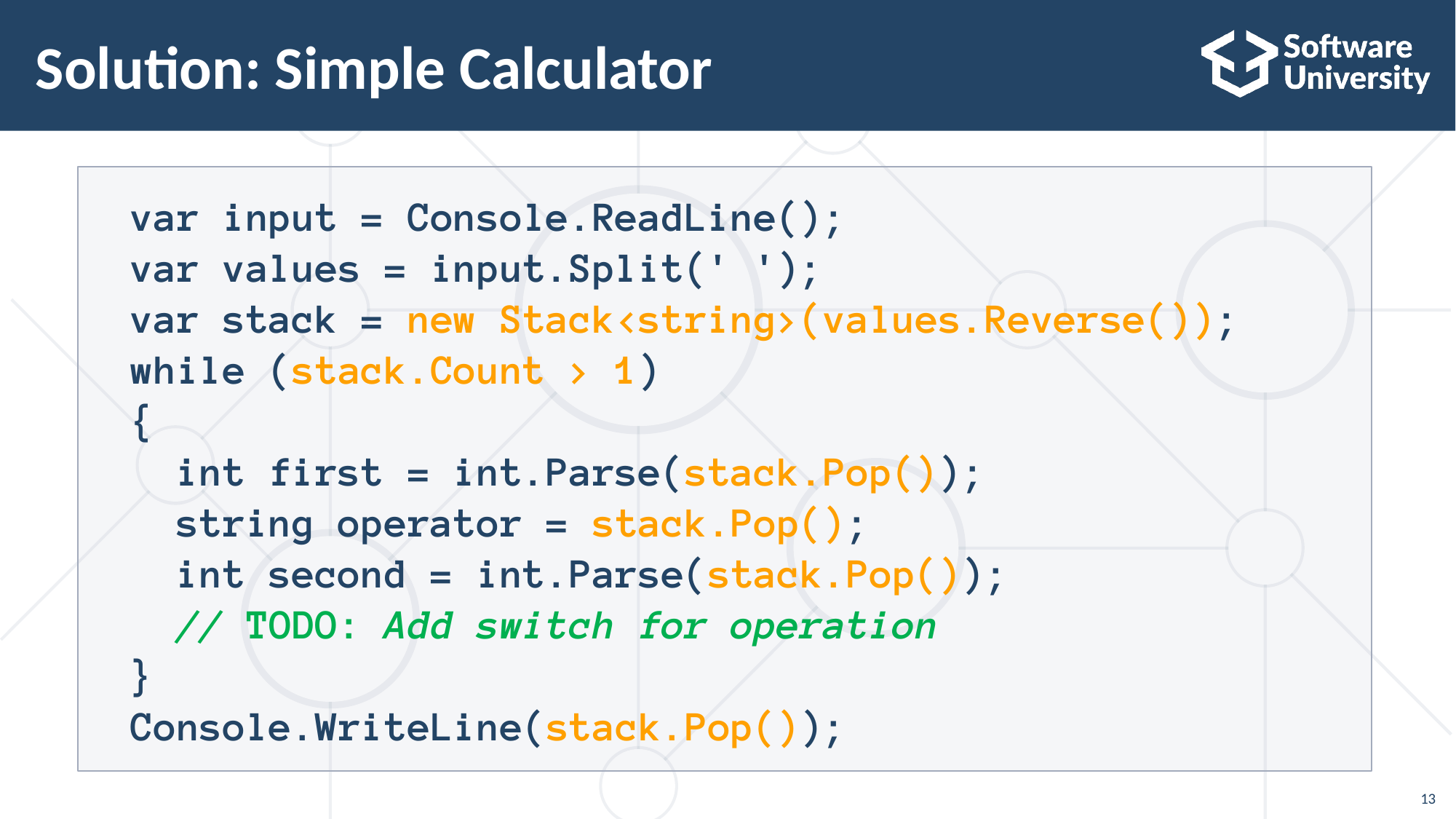

# Solution: Simple Calculator
var input = Console.ReadLine();
var values = input.Split(' ');
var stack = new Stack<string>(values.Reverse());
while (stack.Count > 1)
{
  int first = int.Parse(stack.Pop());
  string operator = stack.Pop();
  int second = int.Parse(stack.Pop());
  // TODO: Add switch for operation
}
Console.WriteLine(stack.Pop());
13